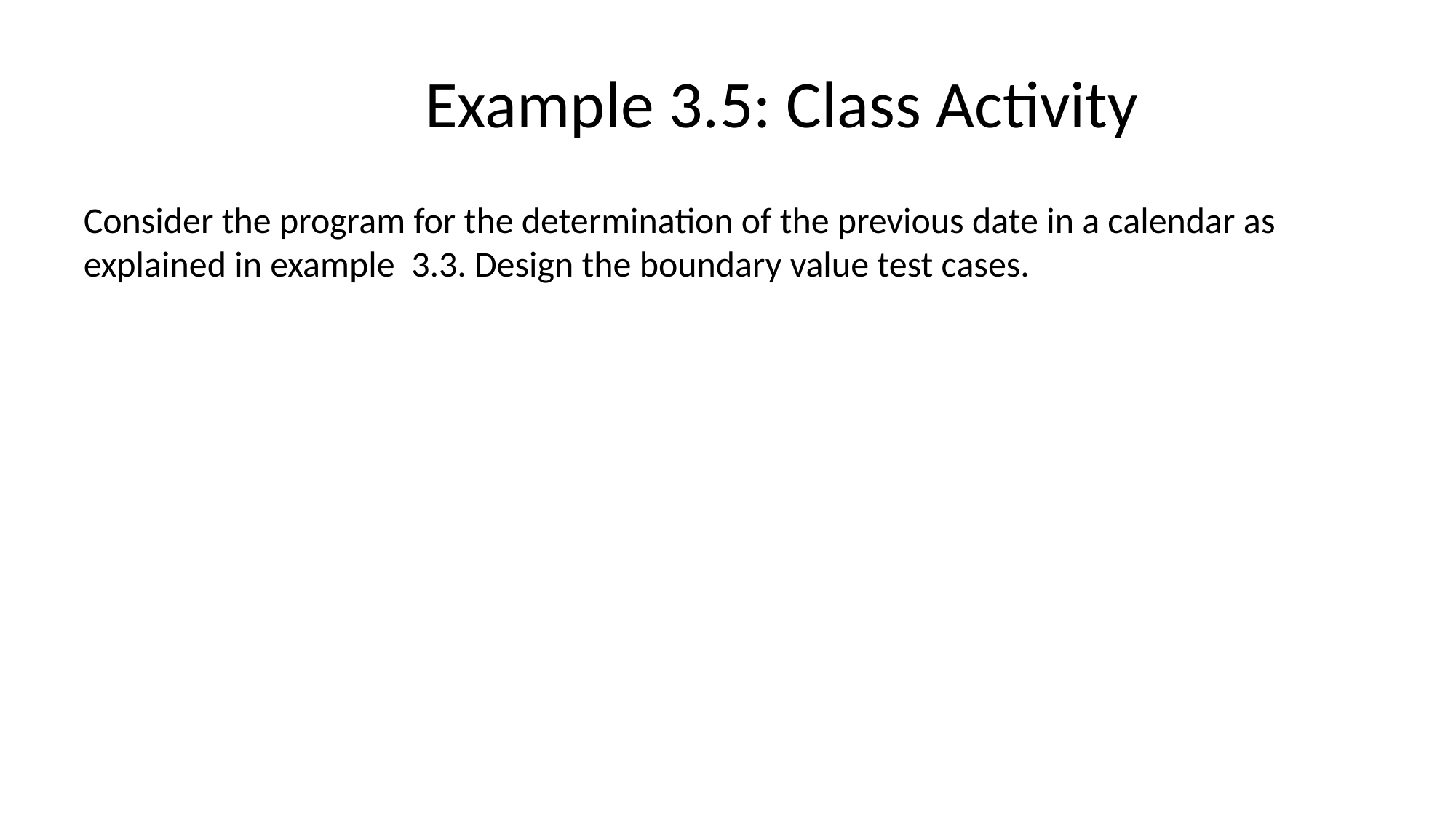

# Example 3.5: Class Activity
Consider the program for the determination of the previous date in a calendar as explained in example  3.3. Design the boundary value test cases.